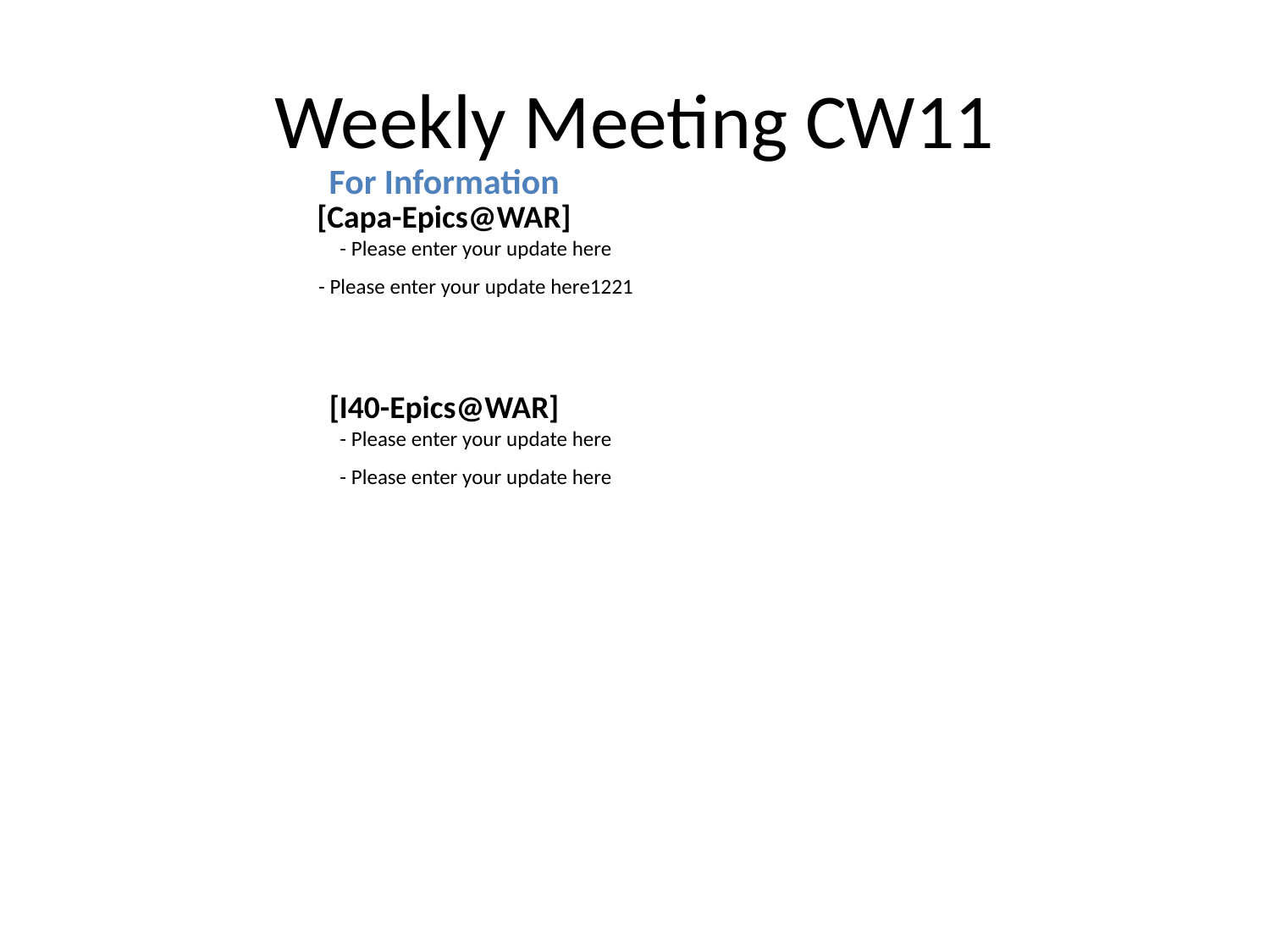

# Weekly Meeting CW11
For Information
[Capa-Epics@WAR]
- Please enter your update here
- Please enter your update here1221
[I40-Epics@WAR]
- Please enter your update here
- Please enter your update here